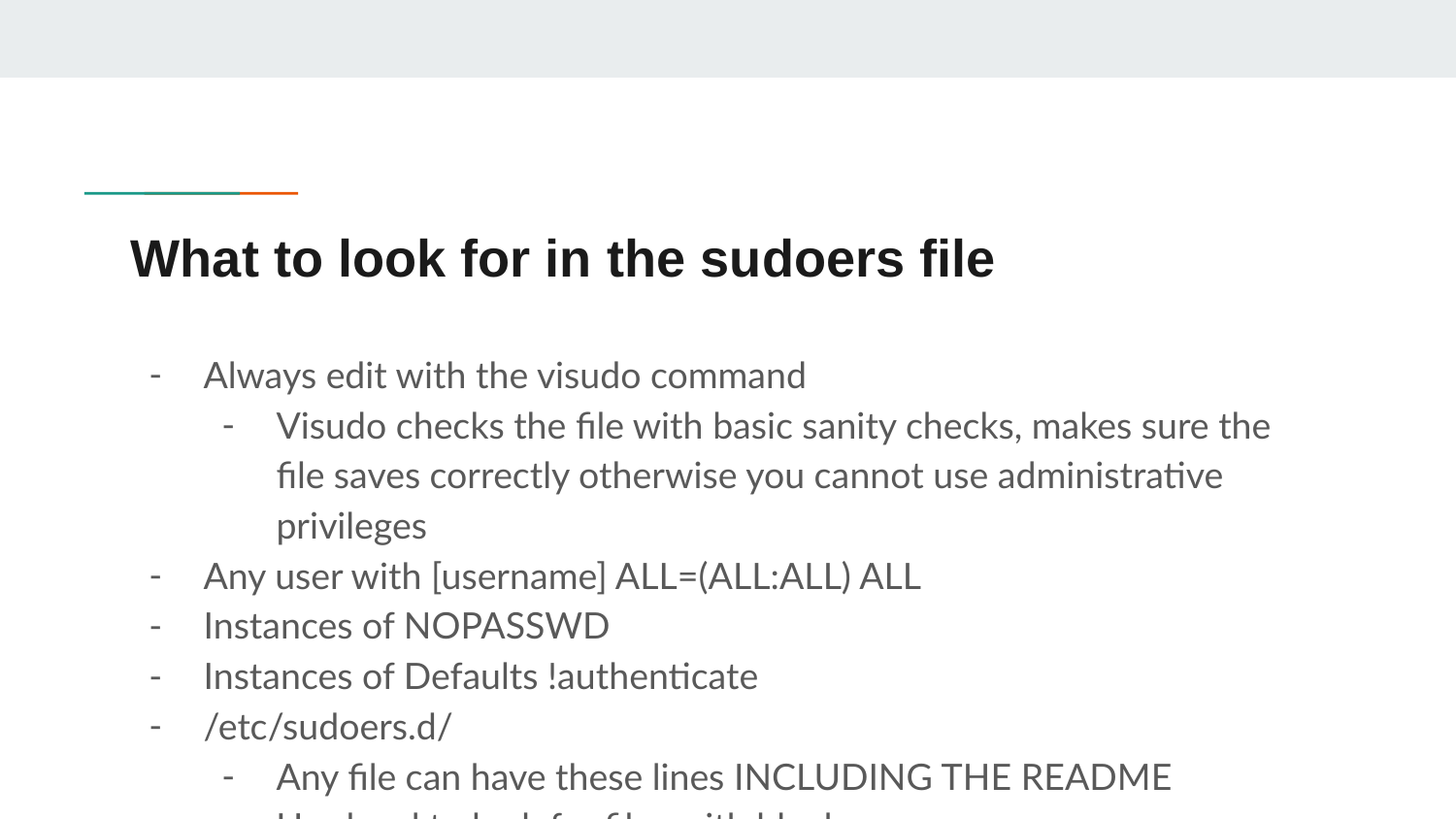

# What to look for in the sudoers file
Always edit with the visudo command
Visudo checks the file with basic sanity checks, makes sure the file saves correctly otherwise you cannot use administrative privileges
Any user with [username] ALL=(ALL:ALL) ALL
Instances of NOPASSWD
Instances of Defaults !authenticate
/etc/sudoers.d/
Any file can have these lines INCLUDING THE README
Use ls -al to look for files with blank names